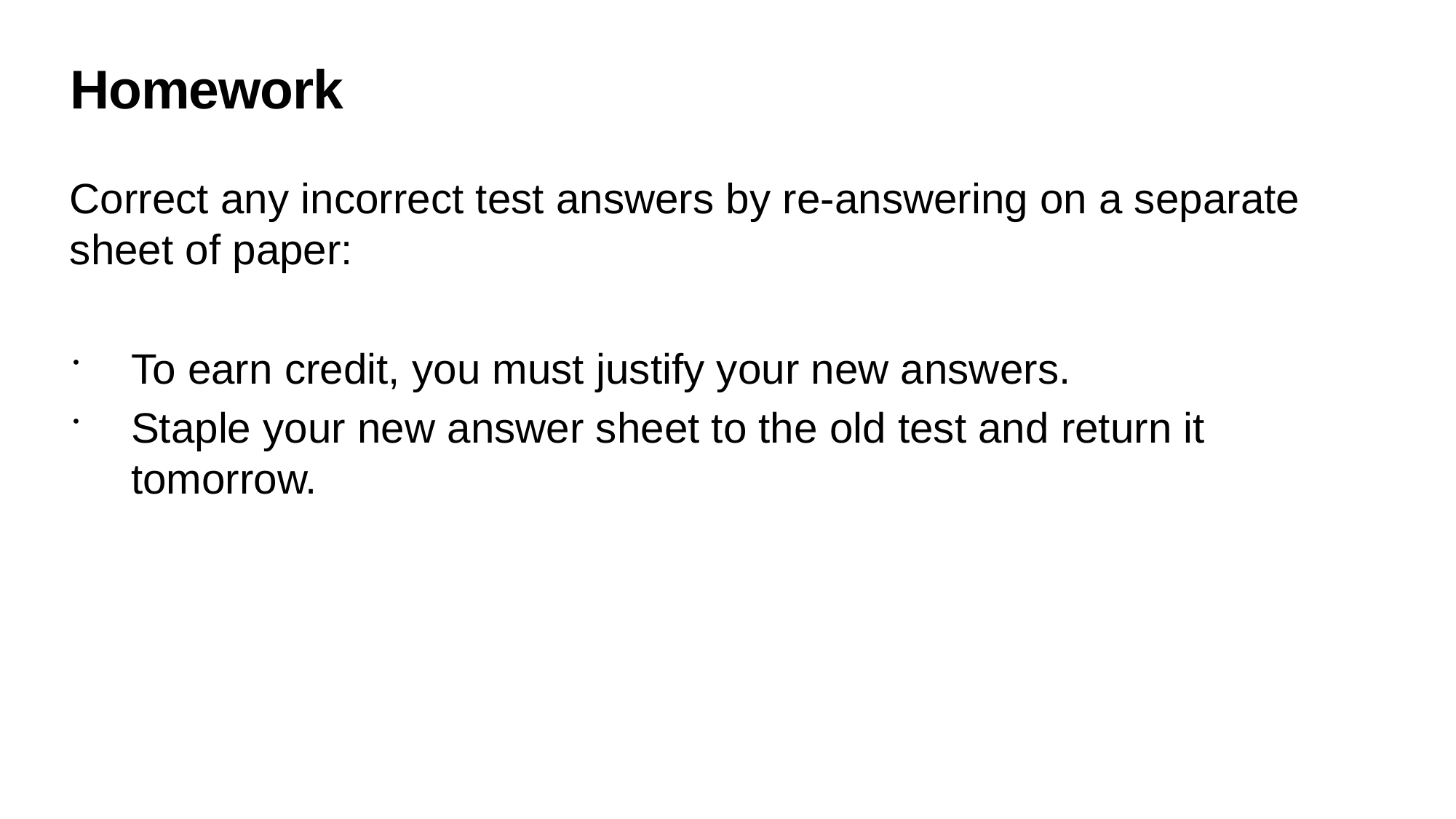

# Homework
Correct any incorrect test answers by re-answering on a separate sheet of paper:

To earn credit, you must justify your new answers.
Staple your new answer sheet to the old test and return it tomorrow.